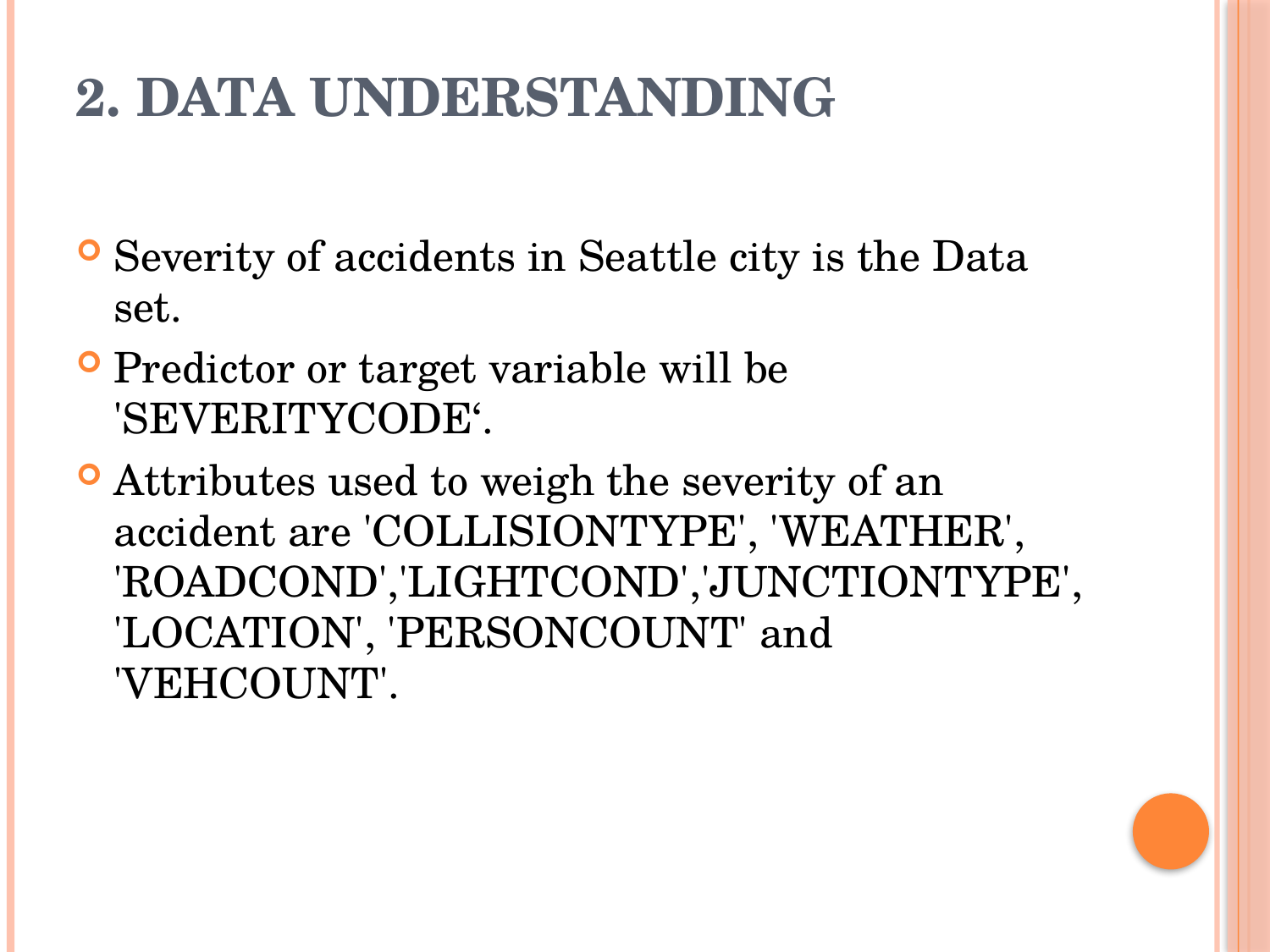

# 2. Data Understanding
Severity of accidents in Seattle city is the Data set.
Predictor or target variable will be 'SEVERITYCODE‘.
Attributes used to weigh the severity of an accident are 'COLLISIONTYPE', 'WEATHER', 'ROADCOND','LIGHTCOND','JUNCTIONTYPE', 'LOCATION', 'PERSONCOUNT' and 'VEHCOUNT'.